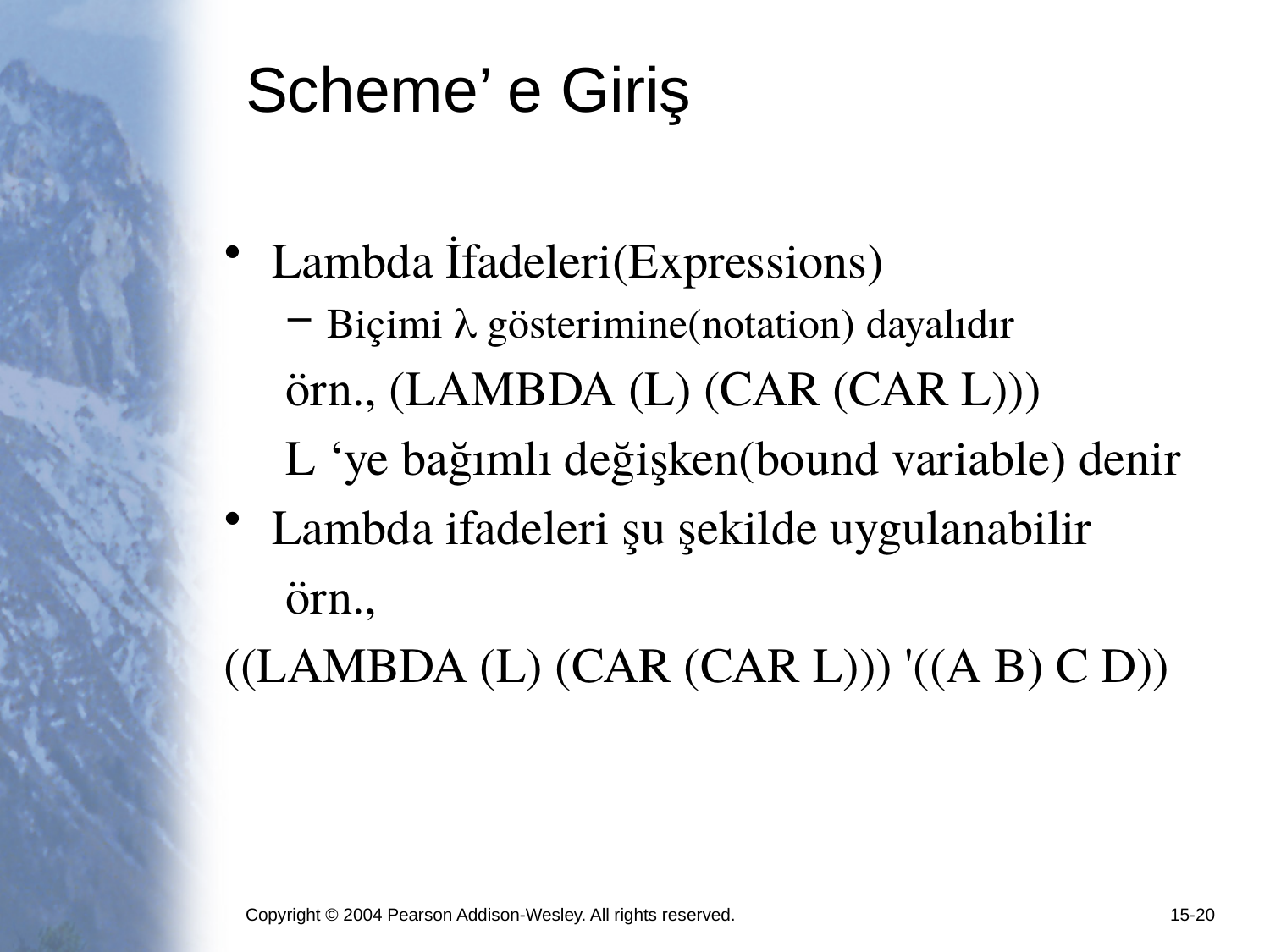

# Scheme’ e Giriş
Lambda İfadeleri(Expressions)
Biçimi λ gösterimine(notation) dayalıdır
     örn., (LAMBDA (L) (CAR (CAR L)))
     L ‘ye bağımlı değişken(bound variable) denir
Lambda ifadeleri şu şekilde uygulanabilir
     örn.,
((LAMBDA (L) (CAR (CAR L))) '((A B) C D))
Copyright © 2004 Pearson Addison-Wesley. All rights reserved.
15-20